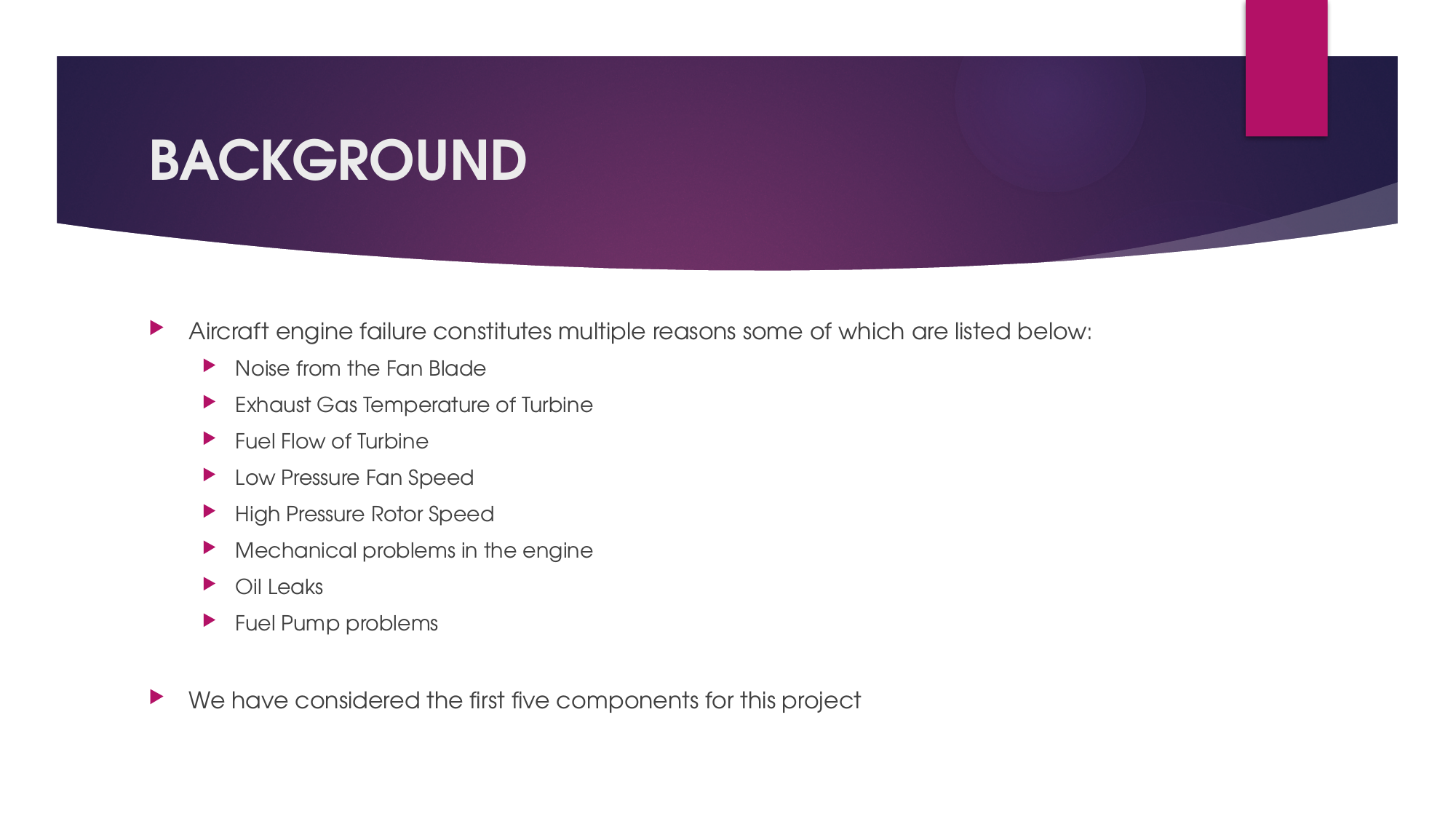

# BACKGROUND
Aircraft engine failure constitutes multiple reasons some of which are listed below:
Noise from the Fan Blade
Exhaust Gas Temperature of Turbine
Fuel Flow of Turbine
Low Pressure Fan Speed
High Pressure Rotor Speed
Mechanical problems in the engine
Oil Leaks
Fuel Pump problems

We have considered the first five components for this project